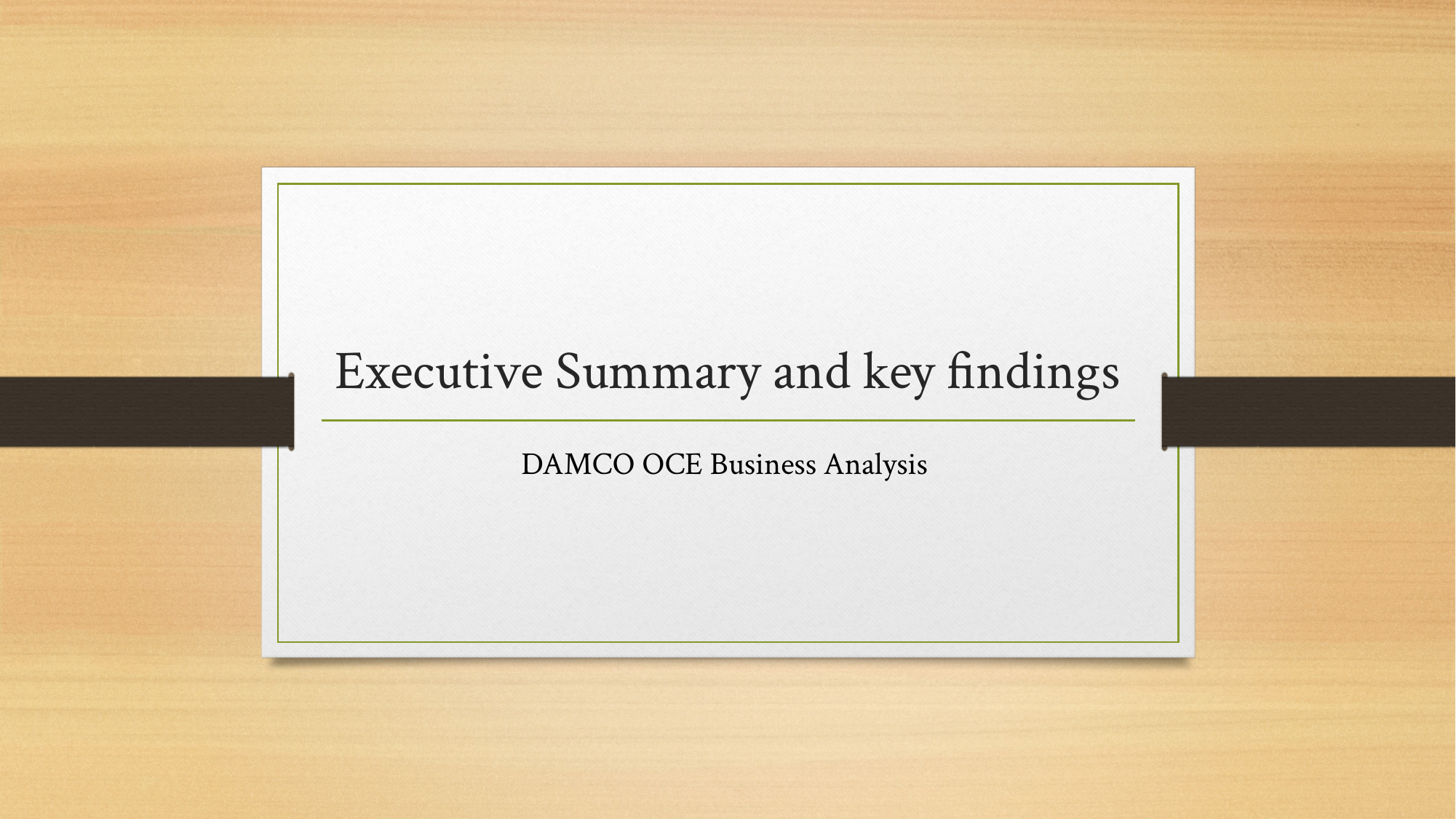

# Executive Summary and key findings
DAMCO OCE Business Analysis